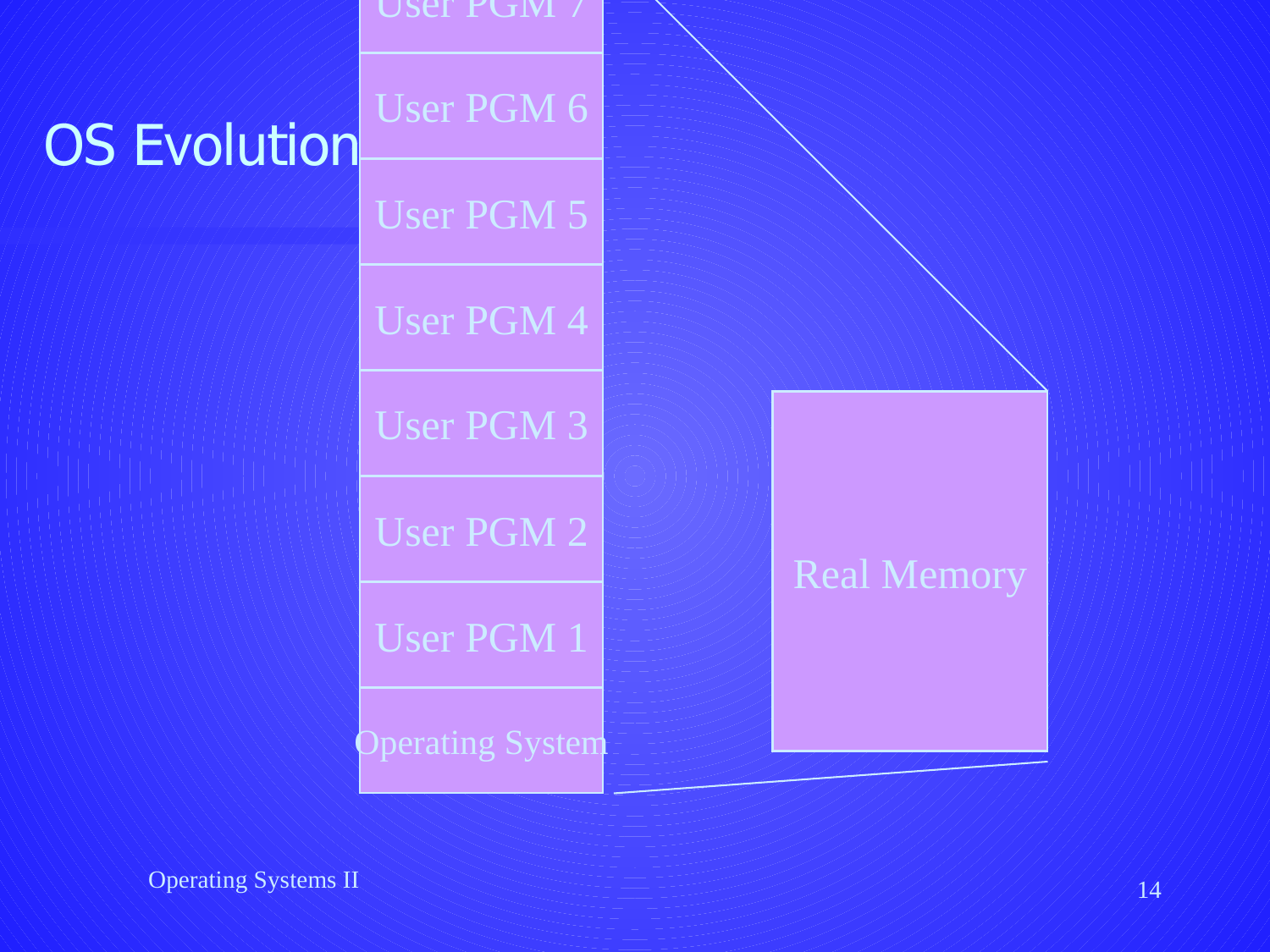

User PGM 7
User PGM 6
# OS Evolution.
User PGM 5

User PGM 4
User PGM 3
Real Memory
User PGM 2
User PGM 1
Operating System

Operating Systems II
14